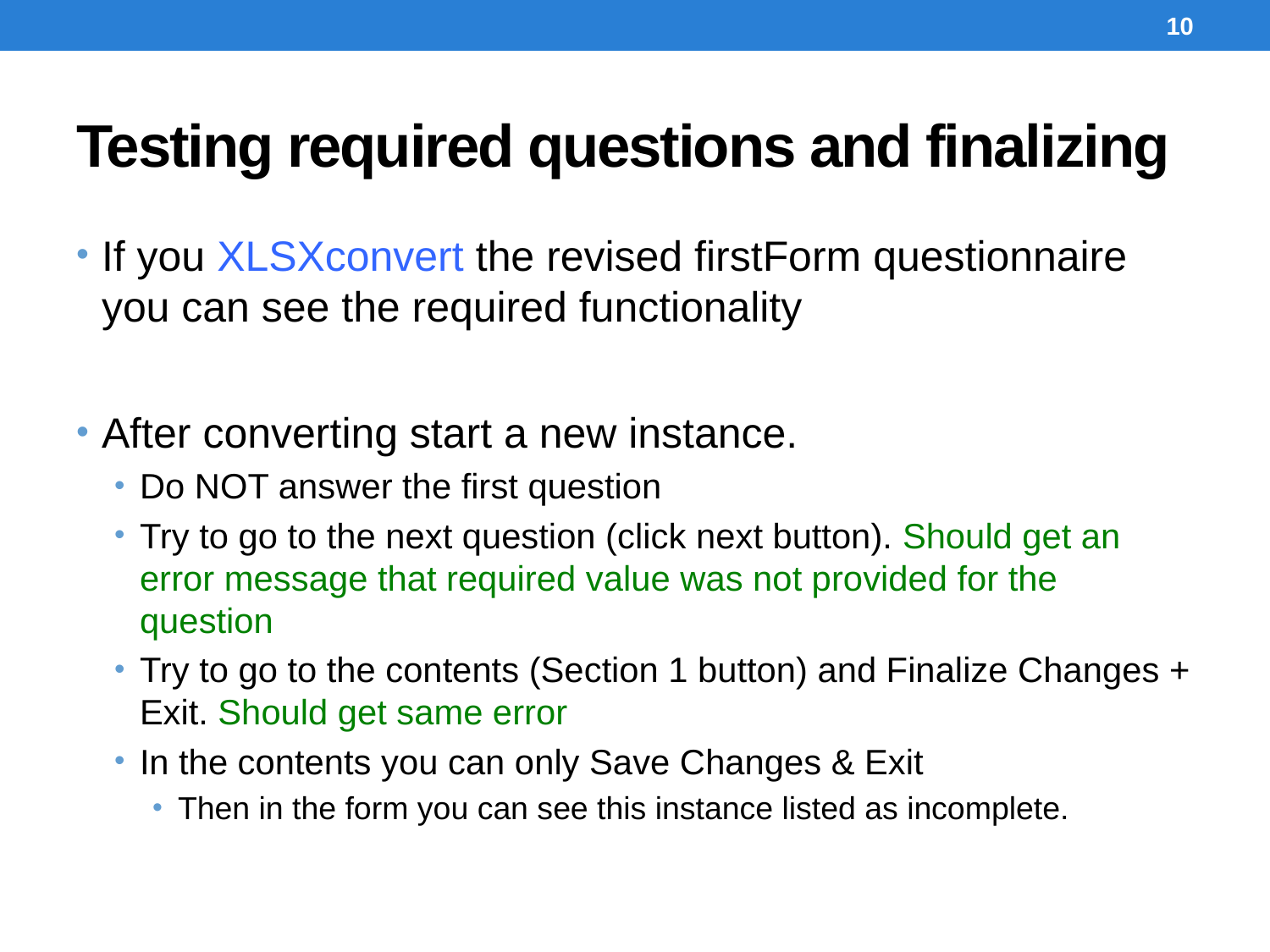

10
# Testing required questions and finalizing
If you XLSXconvert the revised firstForm questionnaire you can see the required functionality

After converting start a new instance.
Do NOT answer the first question
Try to go to the next question (click next button). Should get an error message that required value was not provided for the question
Try to go to the contents (Section 1 button) and Finalize Changes + Exit. Should get same error
In the contents you can only Save Changes & Exit
Then in the form you can see this instance listed as incomplete.